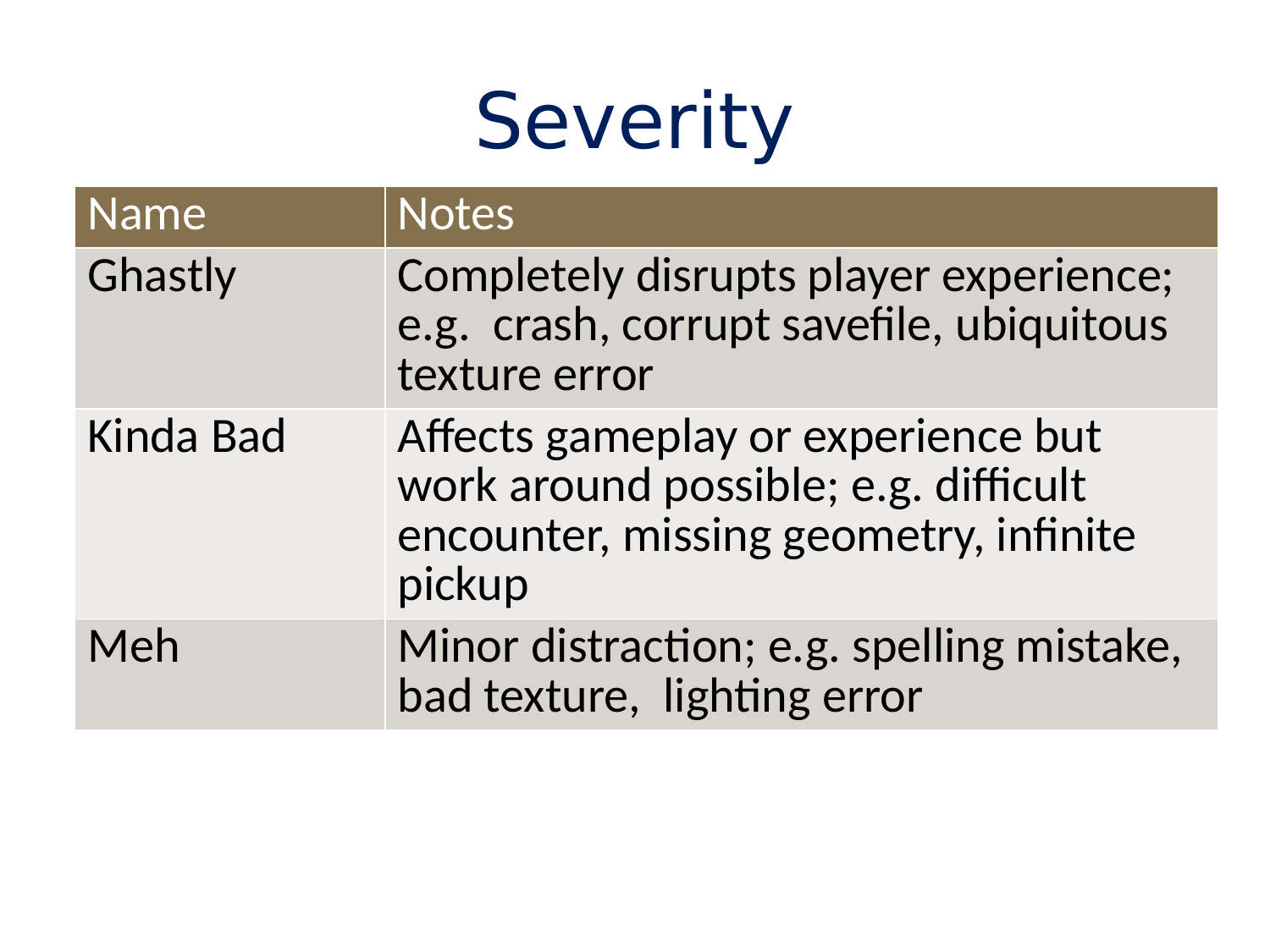

# Severity
| Name | Notes |
| --- | --- |
| Ghastly | Completely disrupts player experience; e.g. crash, corrupt savefile, ubiquitous texture error |
| Kinda Bad | Affects gameplay or experience but work around possible; e.g. difficult encounter, missing geometry, infinite pickup |
| Meh | Minor distraction; e.g. spelling mistake, bad texture, lighting error |